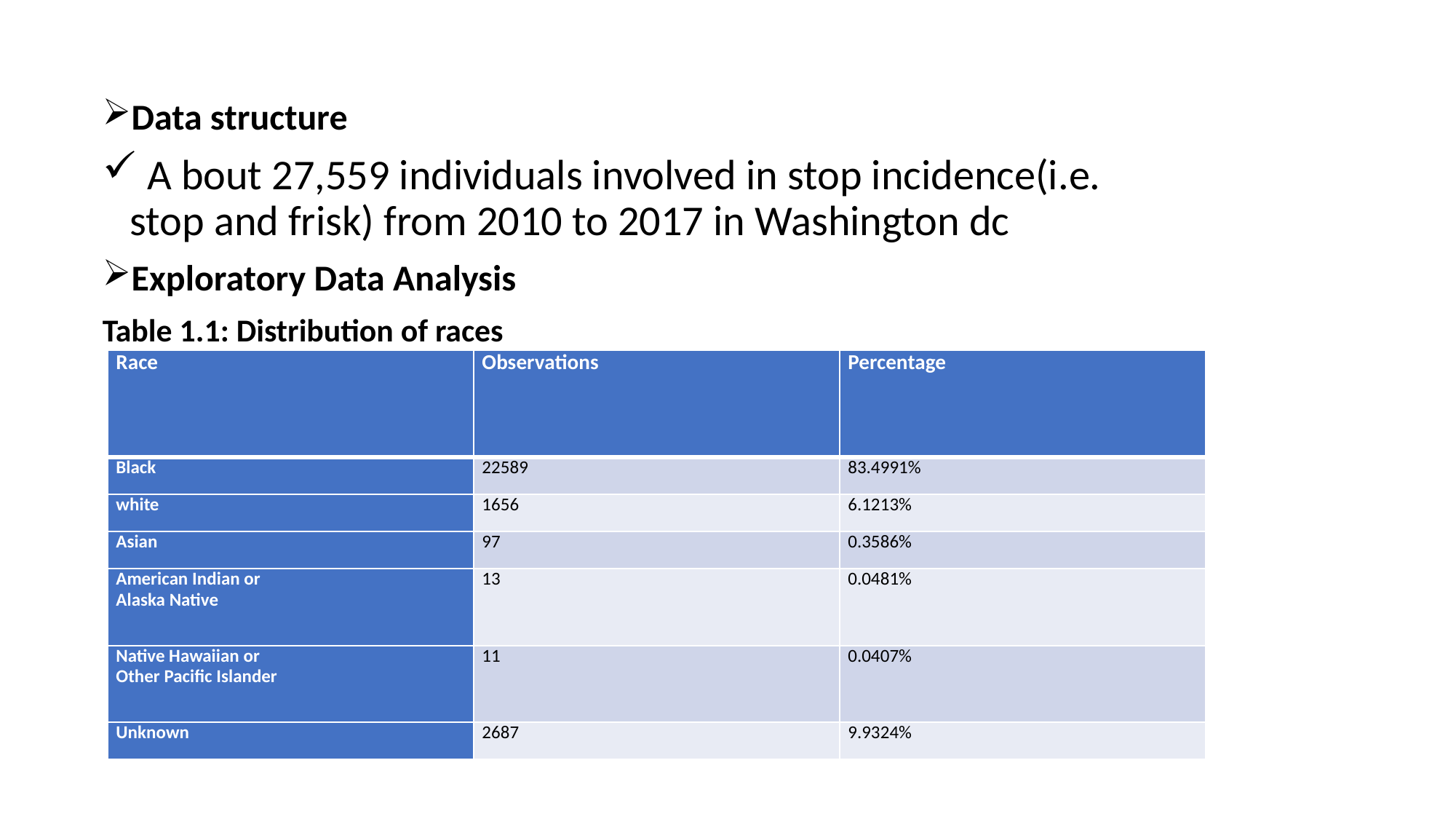

Data structure
 A bout 27,559 individuals involved in stop incidence(i.e. stop and frisk) from 2010 to 2017 in Washington dc
Exploratory Data Analysis
Table 1.1: Distribution of races

| Race | Observations | Percentage |
| --- | --- | --- |
| Black | 22589 | 83.4991% |
| white | 1656 | 6.1213% |
| Asian | 97 | 0.3586% |
| American Indian or Alaska Native | 13 | 0.0481% |
| Native Hawaiian or Other Pacific Islander | 11 | 0.0407% |
| Unknown | 2687 | 9.9324% |